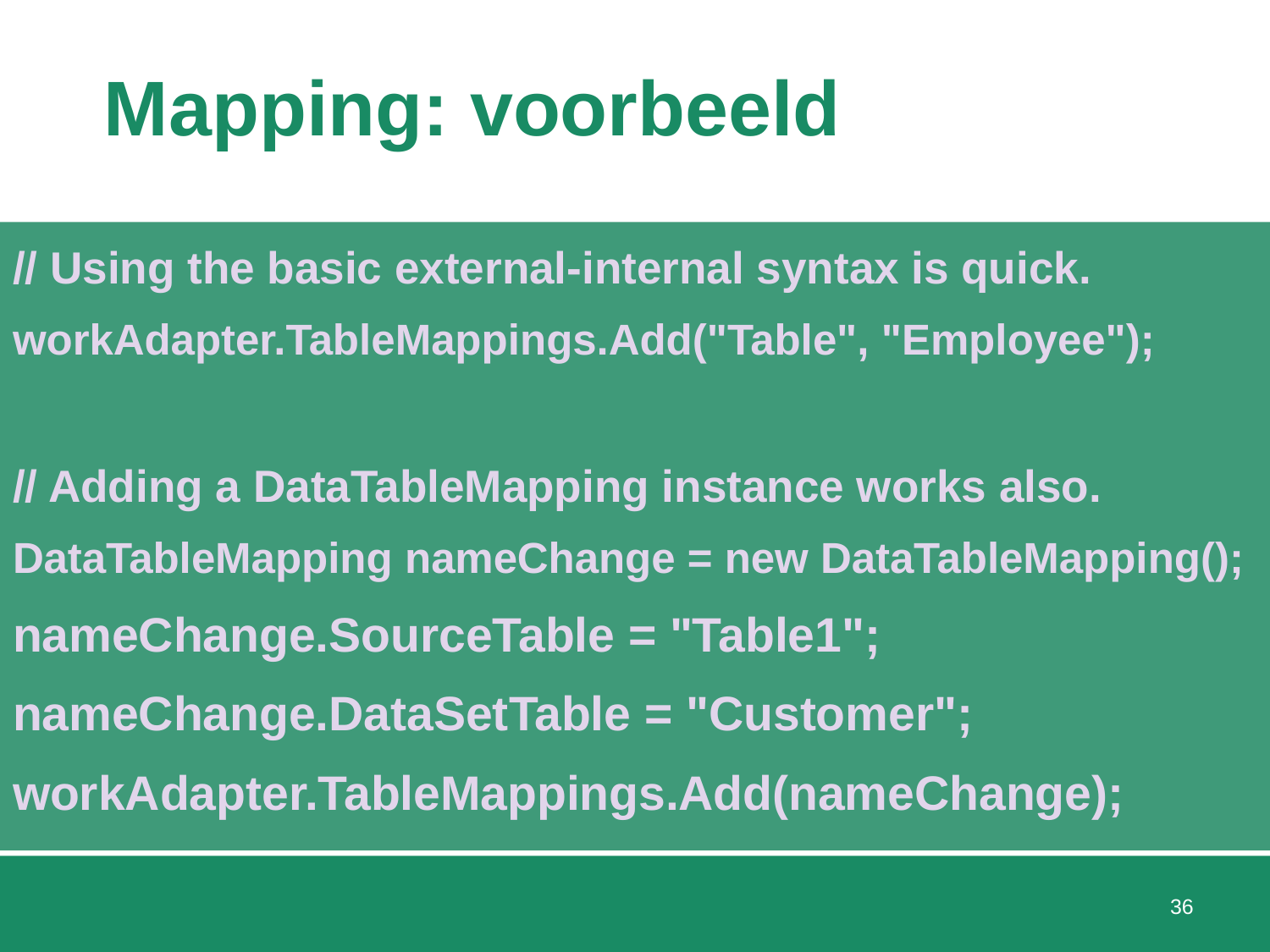

# Mapping: voorbeeld
// Using the basic external-internal syntax is quick.
workAdapter.TableMappings.Add("Table", "Employee");

// Adding a DataTableMapping instance works also.
DataTableMapping nameChange = new DataTableMapping();
nameChange.SourceTable = "Table1";
nameChange.DataSetTable = "Customer";
workAdapter.TableMappings.Add(nameChange);

36